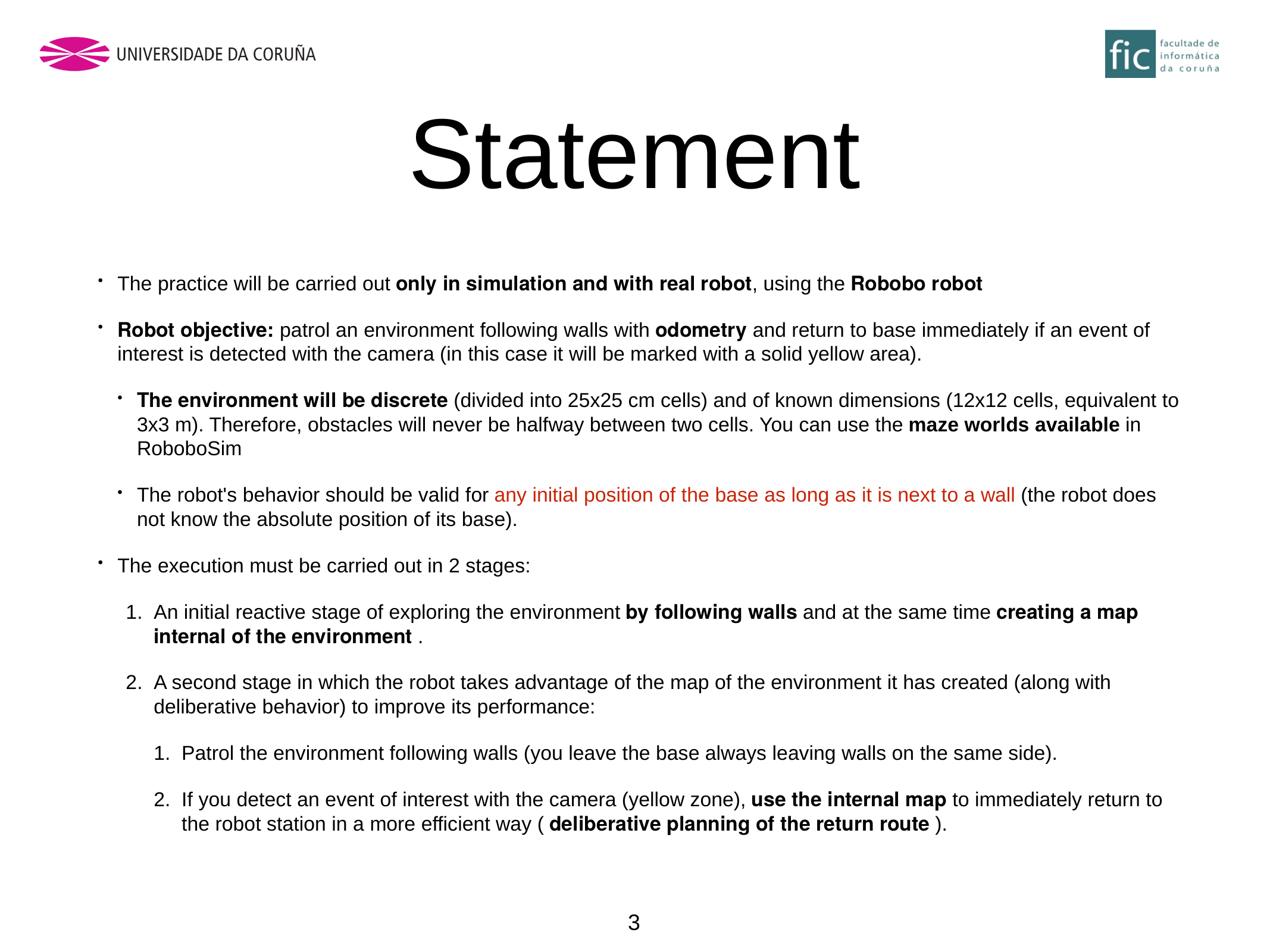

# Statement
The practice will be carried out only in simulation and with real robot, using the Robobo robot
Robot objective: patrol an environment following walls with odometry and return to base immediately if an event of interest is detected with the camera (in this case it will be marked with a solid yellow area).
The environment will be discrete (divided into 25x25 cm cells) and of known dimensions (12x12 cells, equivalent to 3x3 m). Therefore, obstacles will never be halfway between two cells. You can use the maze worlds available in RoboboSim
The robot's behavior should be valid for any initial position of the base as long as it is next to a wall (the robot does not know the absolute position of its base).
The execution must be carried out in 2 stages:
An initial reactive stage of exploring the environment by following walls and at the same time creating a map internal of the environment .
A second stage in which the robot takes advantage of the map of the environment it has created (along with deliberative behavior) to improve its performance:
Patrol the environment following walls (you leave the base always leaving walls on the same side).
If you detect an event of interest with the camera (yellow zone), use the internal map to immediately return to the robot station in a more efficient way ( deliberative planning of the return route ).
3